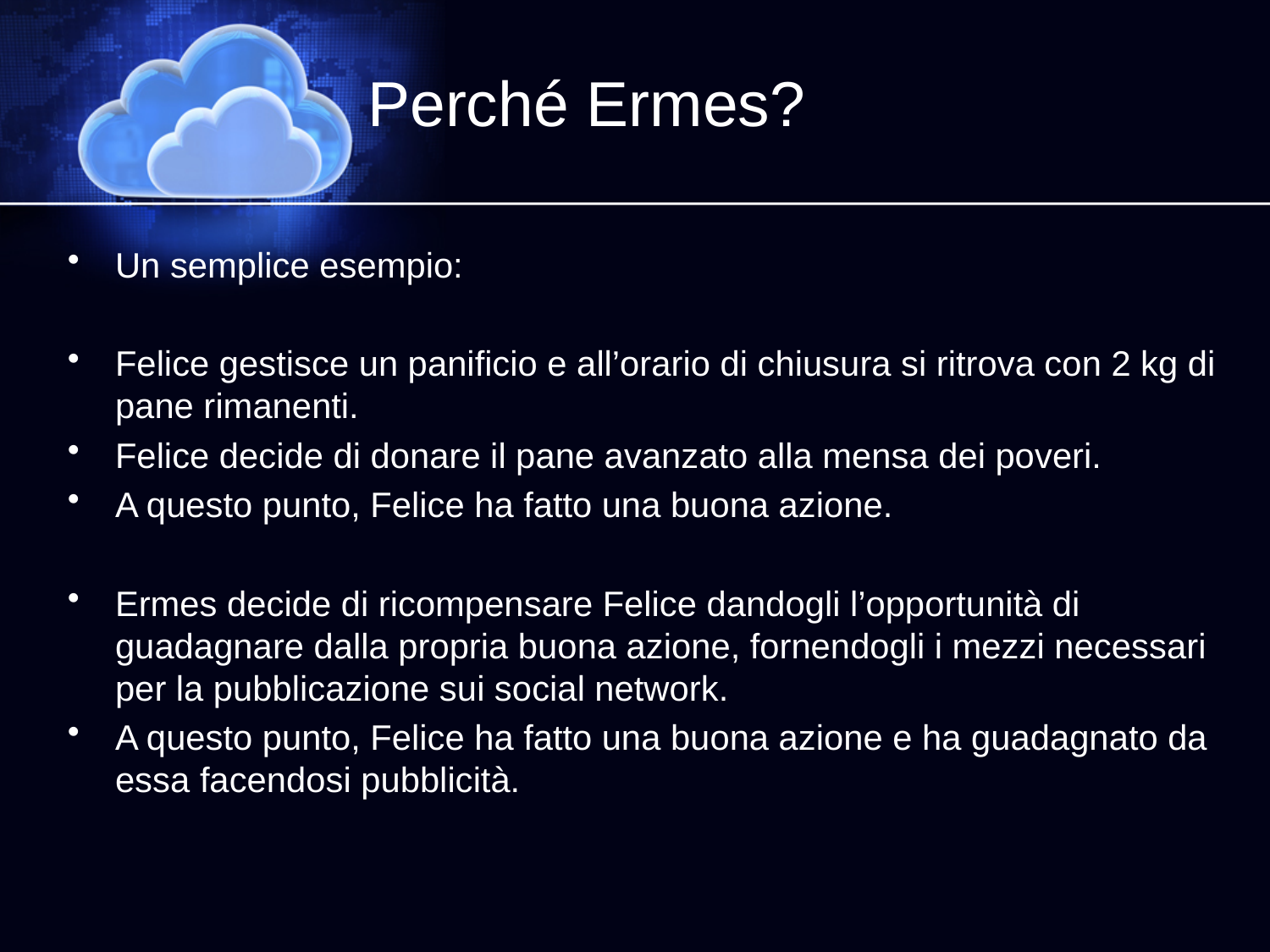

# Perché Ermes?
Un semplice esempio:

Felice gestisce un panificio e all’orario di chiusura si ritrova con 2 kg di pane rimanenti.
Felice decide di donare il pane avanzato alla mensa dei poveri.
A questo punto, Felice ha fatto una buona azione.

Ermes decide di ricompensare Felice dandogli l’opportunità di guadagnare dalla propria buona azione, fornendogli i mezzi necessari per la pubblicazione sui social network.
A questo punto, Felice ha fatto una buona azione e ha guadagnato da essa facendosi pubblicità.